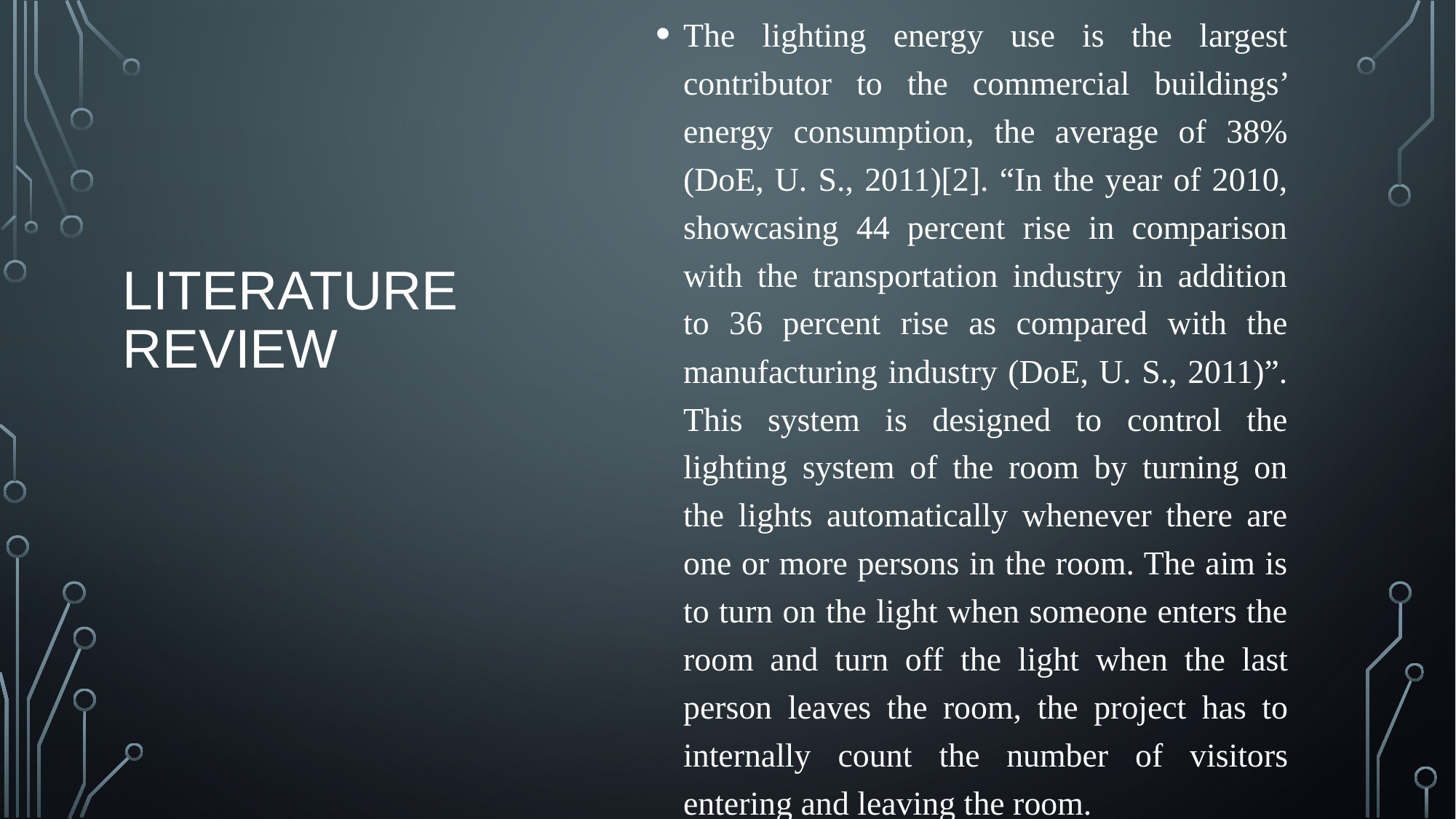

The lighting energy use is the largest contributor to the commercial buildings’ energy consumption, the average of 38% (DoE, U. S., 2011)[2]. “In the year of 2010, showcasing 44 percent rise in comparison with the transportation industry in addition to 36 percent rise as compared with the manufacturing industry (DoE, U. S., 2011)”. This system is designed to control the lighting system of the room by turning on the lights automatically whenever there are one or more persons in the room. The aim is to turn on the light when someone enters the room and turn off the light when the last person leaves the room, the project has to internally count the number of visitors entering and leaving the room.
# Literature Review